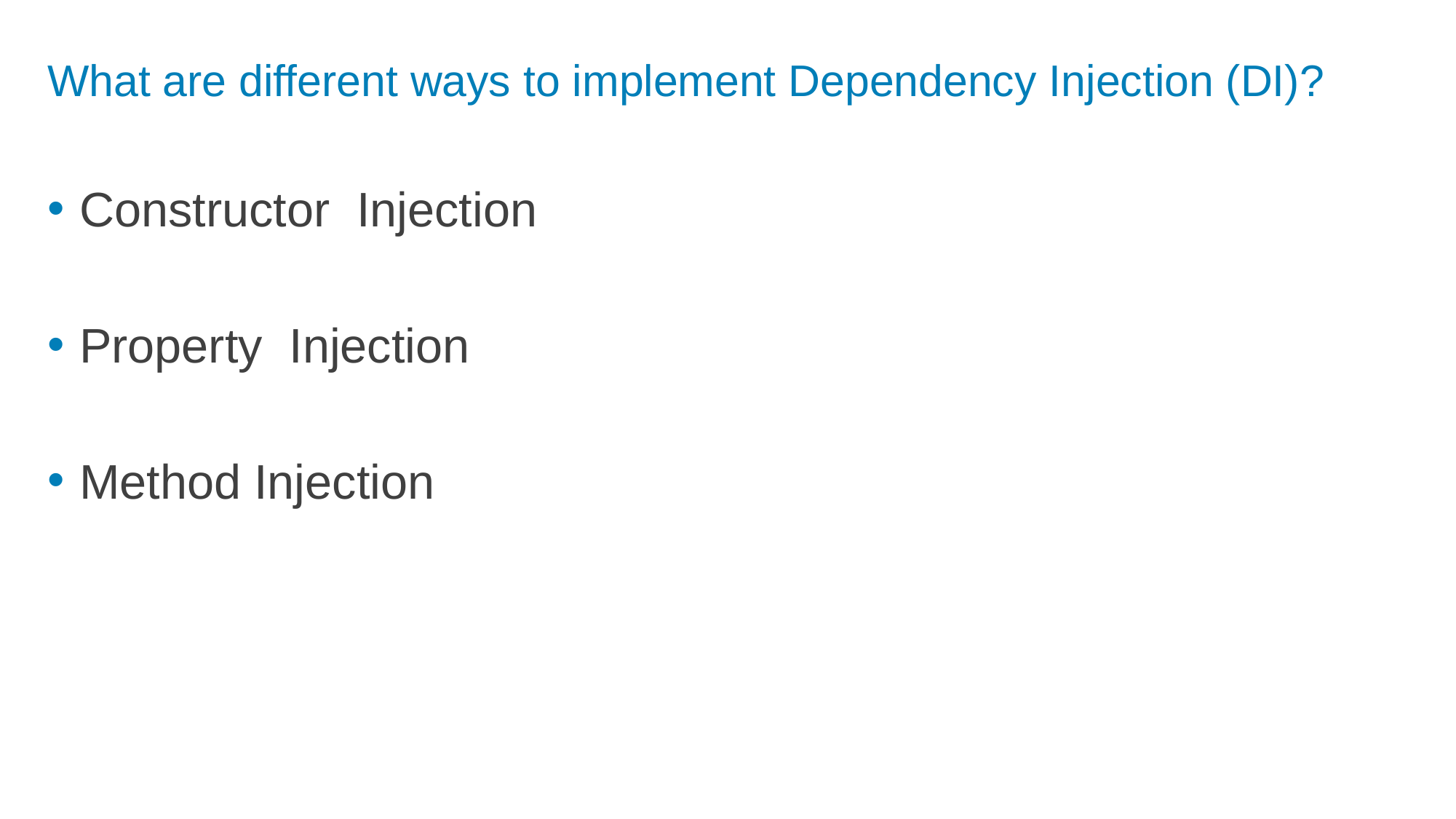

# What are different ways to implement Dependency Injection (DI)?
Constructor  Injection

Property  Injection

Method Injection